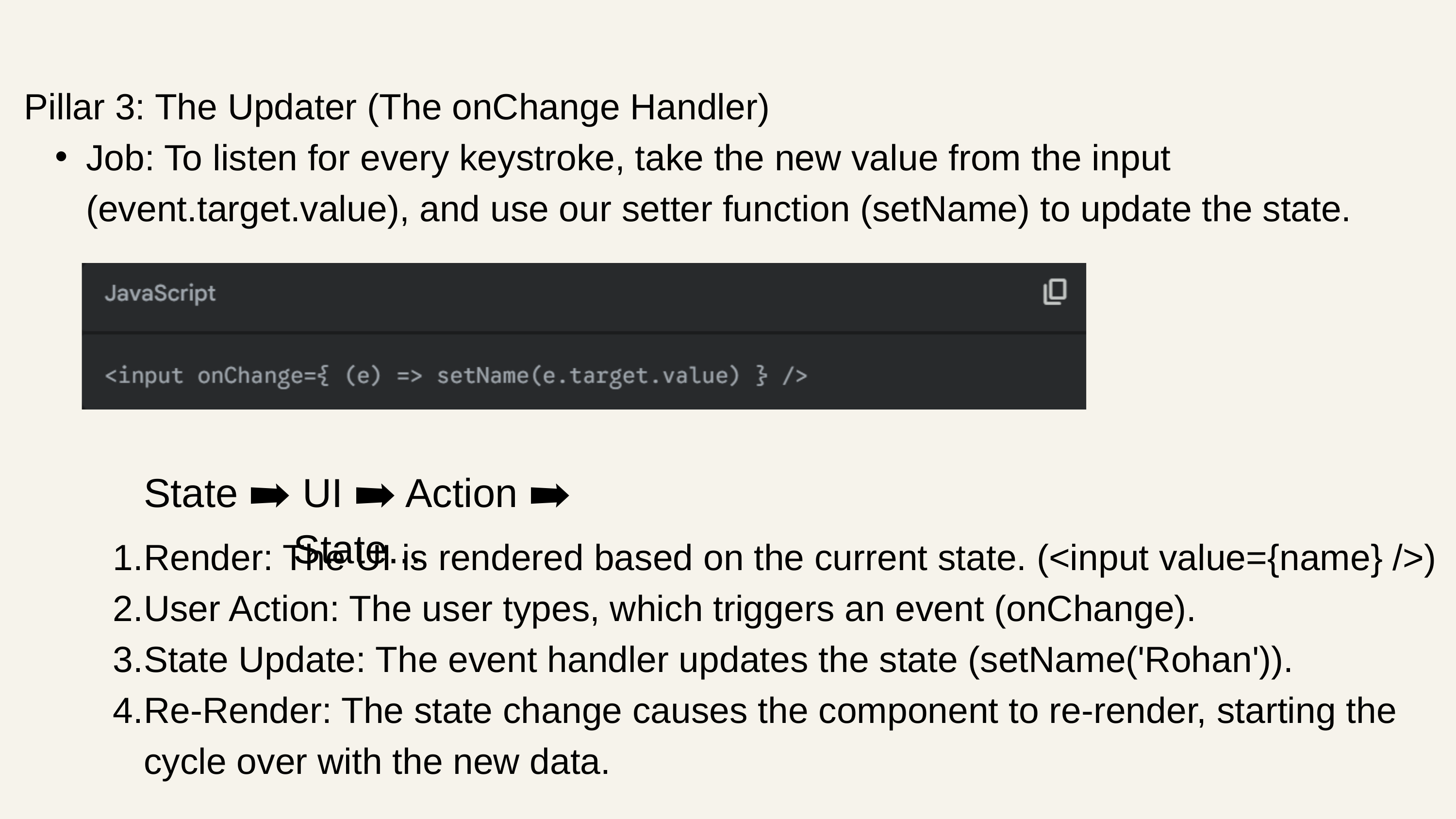

Pillar 3: The Updater (The onChange Handler)
Job: To listen for every keystroke, take the new value from the input (event.target.value), and use our setter function (setName) to update the state.

State ➡️ UI ➡️ Action ➡️ State...
Render: The UI is rendered based on the current state. (<input value={name} />)
User Action: The user types, which triggers an event (onChange).
State Update: The event handler updates the state (setName('Rohan')).
Re-Render: The state change causes the component to re-render, starting the cycle over with the new data.